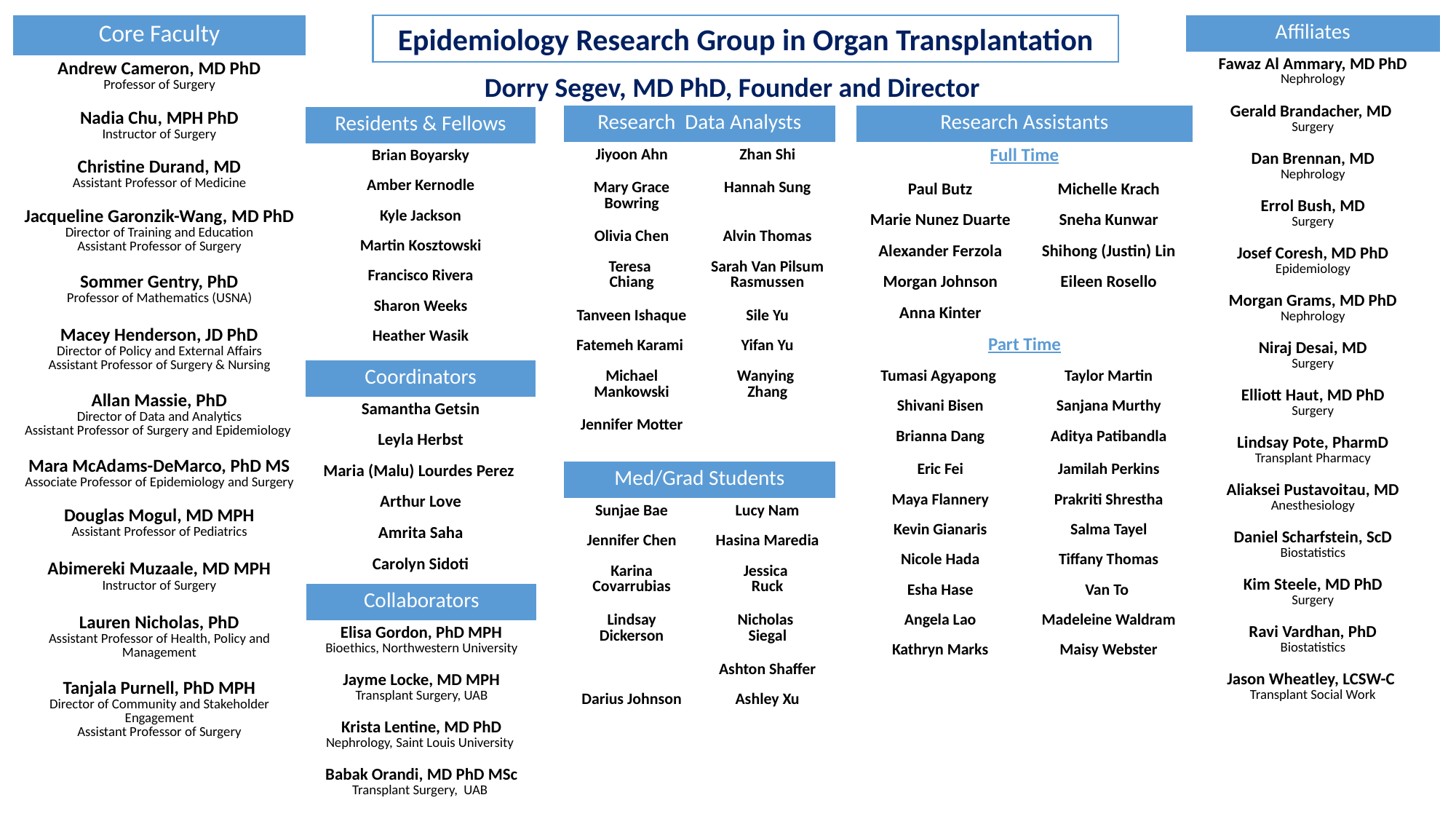

Epidemiology Research Group in Organ Transplantation
| Affiliates |
| --- |
| Fawaz Al Ammary, MD PhD Nephrology |
| Gerald Brandacher, MD Surgery |
| Dan Brennan, MD Nephrology |
| Errol Bush, MD Surgery |
| Josef Coresh, MD PhD Epidemiology |
| Morgan Grams, MD PhD Nephrology |
| Niraj Desai, MD Surgery |
| Elliott Haut, MD PhD Surgery |
| Lindsay Pote, PharmD Transplant Pharmacy |
| Aliaksei Pustavoitau, MD Anesthesiology |
| Daniel Scharfstein, ScD Biostatistics |
| Kim Steele, MD PhD Surgery |
| Ravi Vardhan, PhD Biostatistics |
| Jason Wheatley, LCSW-C Transplant Social Work |
| Core Faculty |
| --- |
| Andrew Cameron, MD PhD Professor of Surgery |
| Nadia Chu, MPH PhD Instructor of Surgery |
| Christine Durand, MD Assistant Professor of Medicine |
| Jacqueline Garonzik-Wang, MD PhD Director of Training and Education Assistant Professor of Surgery |
| Sommer Gentry, PhD Professor of Mathematics (USNA) |
| Macey Henderson, JD PhD Director of Policy and External Affairs Assistant Professor of Surgery & Nursing |
| Allan Massie, PhD Director of Data and Analytics Assistant Professor of Surgery and Epidemiology |
| Mara McAdams-DeMarco, PhD MS Associate Professor of Epidemiology and Surgery |
| Douglas Mogul, MD MPH Assistant Professor of Pediatrics |
| Abimereki Muzaale, MD MPH Instructor of Surgery |
| Lauren Nicholas, PhD Assistant Professor of Health, Policy and Management |
| Tanjala Purnell, PhD MPH Director of Community and Stakeholder Engagement Assistant Professor of Surgery |
Dorry Segev, MD PhD, Founder and Director
| Research Assistants |  |
| --- | --- |
| Full Time |  |
| Paul Butz | Michelle Krach |
| Marie Nunez Duarte | Sneha Kunwar |
| Alexander Ferzola | Shihong (Justin) Lin |
| Morgan Johnson | Eileen Rosello |
| Anna Kinter |  |
| Part Time |  |
| Tumasi Agyapong | Taylor Martin |
| Shivani Bisen | Sanjana Murthy |
| Brianna Dang | Aditya Patibandla |
| Eric Fei | Jamilah Perkins |
| Maya Flannery | Prakriti Shrestha |
| Kevin Gianaris | Salma Tayel |
| Nicole Hada | Tiffany Thomas |
| Esha Hase | Van To |
| Angela Lao | Madeleine Waldram |
| Kathryn Marks | Maisy Webster |
|  |  |
| Research Data Analysts |  |
| --- | --- |
| Jiyoon Ahn | Zhan Shi |
| Mary Grace Bowring | Hannah Sung |
| Olivia Chen | Alvin Thomas |
| Teresa Chiang | Sarah Van Pilsum Rasmussen |
| Tanveen Ishaque | Sile Yu |
| Fatemeh Karami | Yifan Yu |
| Michael Mankowski | Wanying Zhang |
| Jennifer Motter |  |
| Residents & Fellows |
| --- |
| Brian Boyarsky |
| Amber Kernodle |
| Kyle Jackson |
| Martin Kosztowski |
| Francisco Rivera |
| Sharon Weeks |
| Heather Wasik |
| Coordinators |
| --- |
| Samantha Getsin |
| Leyla Herbst |
| Maria (Malu) Lourdes Perez |
| Arthur Love |
| Amrita Saha |
| Carolyn Sidoti |
| Med/Grad Students |  |
| --- | --- |
| Sunjae Bae | Lucy Nam |
| Jennifer Chen | Hasina Maredia |
| Karina Covarrubias | Jessica Ruck |
| Lindsay Dickerson | Nicholas Siegal |
|  | Ashton Shaffer |
| Darius Johnson | Ashley Xu |
| Collaborators |
| --- |
| Elisa Gordon, PhD MPH Bioethics, Northwestern University |
| Jayme Locke, MD MPH Transplant Surgery, UAB |
| Krista Lentine, MD PhD Nephrology, Saint Louis University |
| Babak Orandi, MD PhD MSc Transplant Surgery, UAB |